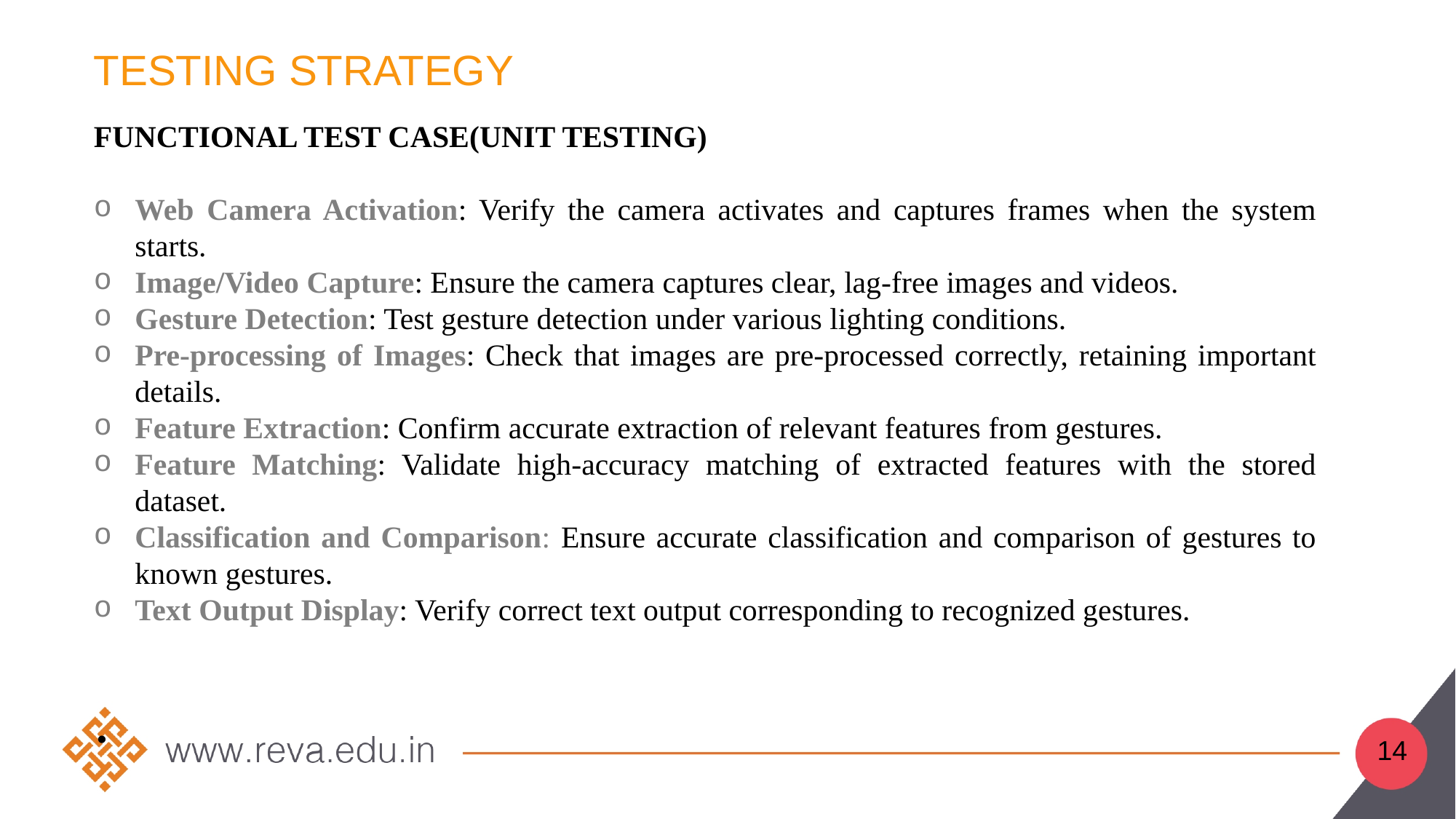

# Testing Strategy
FUNCTIONAL TEST CASE(UNIT TESTING)

Web Camera Activation: Verify the camera activates and captures frames when the system starts.
Image/Video Capture: Ensure the camera captures clear, lag-free images and videos.
Gesture Detection: Test gesture detection under various lighting conditions.
Pre-processing of Images: Check that images are pre-processed correctly, retaining important details.
Feature Extraction: Confirm accurate extraction of relevant features from gestures.
Feature Matching: Validate high-accuracy matching of extracted features with the stored dataset.
Classification and Comparison: Ensure accurate classification and comparison of gestures to known gestures.
Text Output Display: Verify correct text output corresponding to recognized gestures.

14